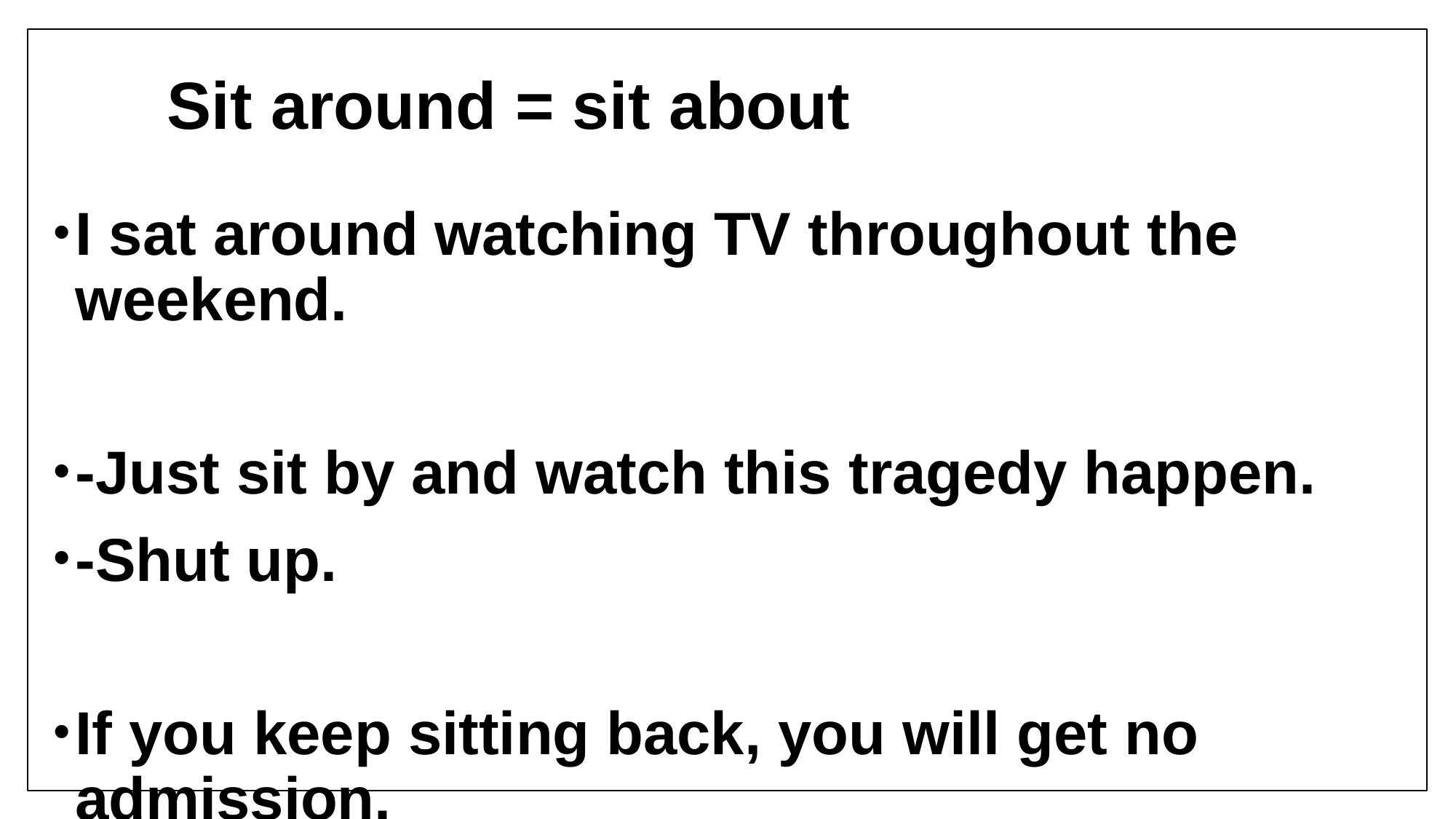

# Sit around = sit about
I sat around watching TV throughout the weekend.

-Just sit by and watch this tragedy happen.
-Shut up.

If you keep sitting back, you will get no admission.